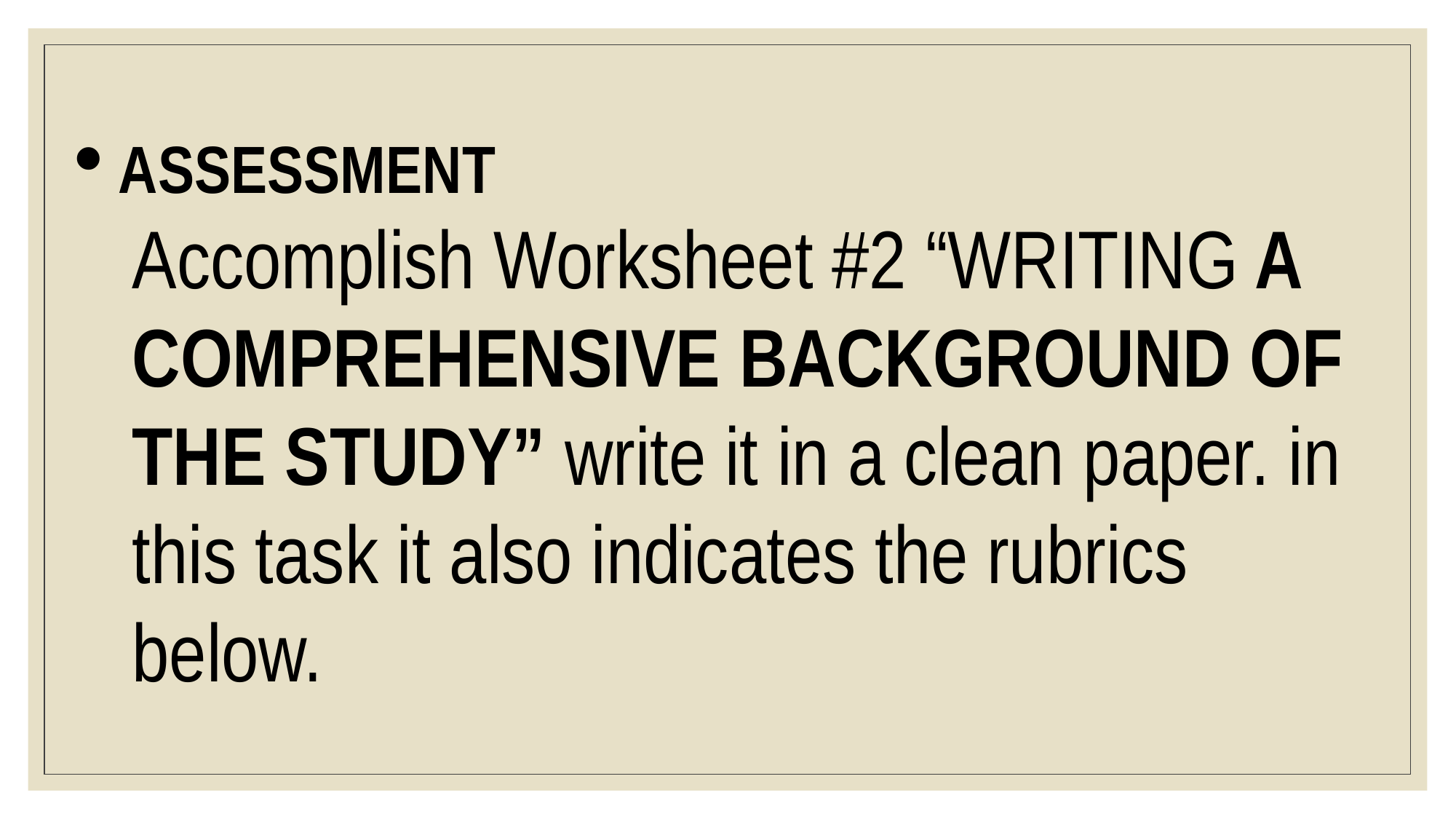

ASSESSMENT
Accomplish Worksheet #2 “WRITING A COMPREHENSIVE BACKGROUND OF THE STUDY” write it in a clean paper. in this task it also indicates the rubrics below.